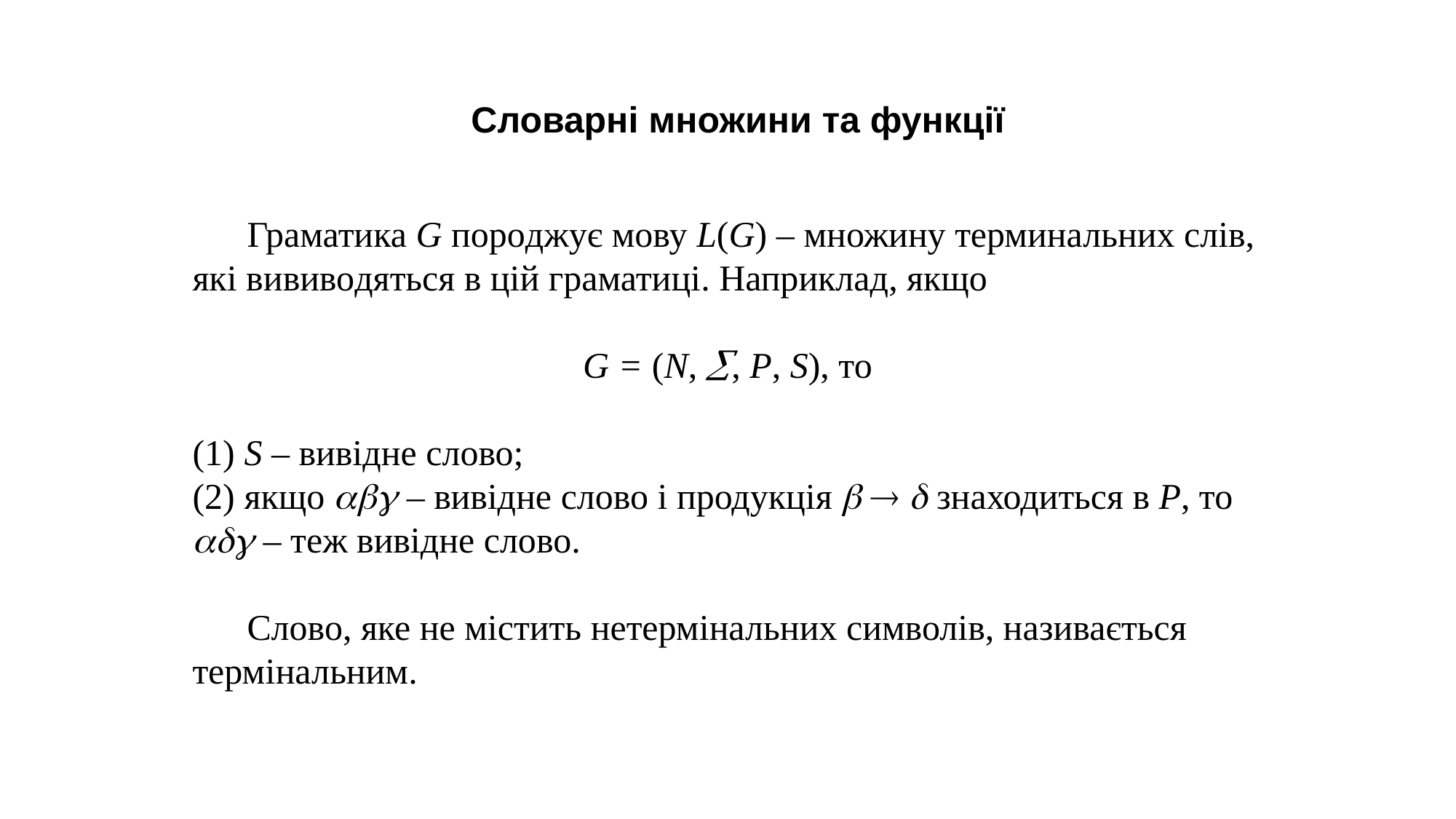

Словарні множини та функції
      Граматика G породжує мову L(G) – множину терминальних слів, які вививодяться в цій граматиці. Наприклад, якщо

G = (N, ∑, P, S), то

(1) S – вивідне слово;
(2) якщо αβγ – вивідне слово і продукція β → δ знаходиться в Р, то αδγ – теж вивідне слово.

      Слово, яке не містить нетермінальних символів, називається термінальним.